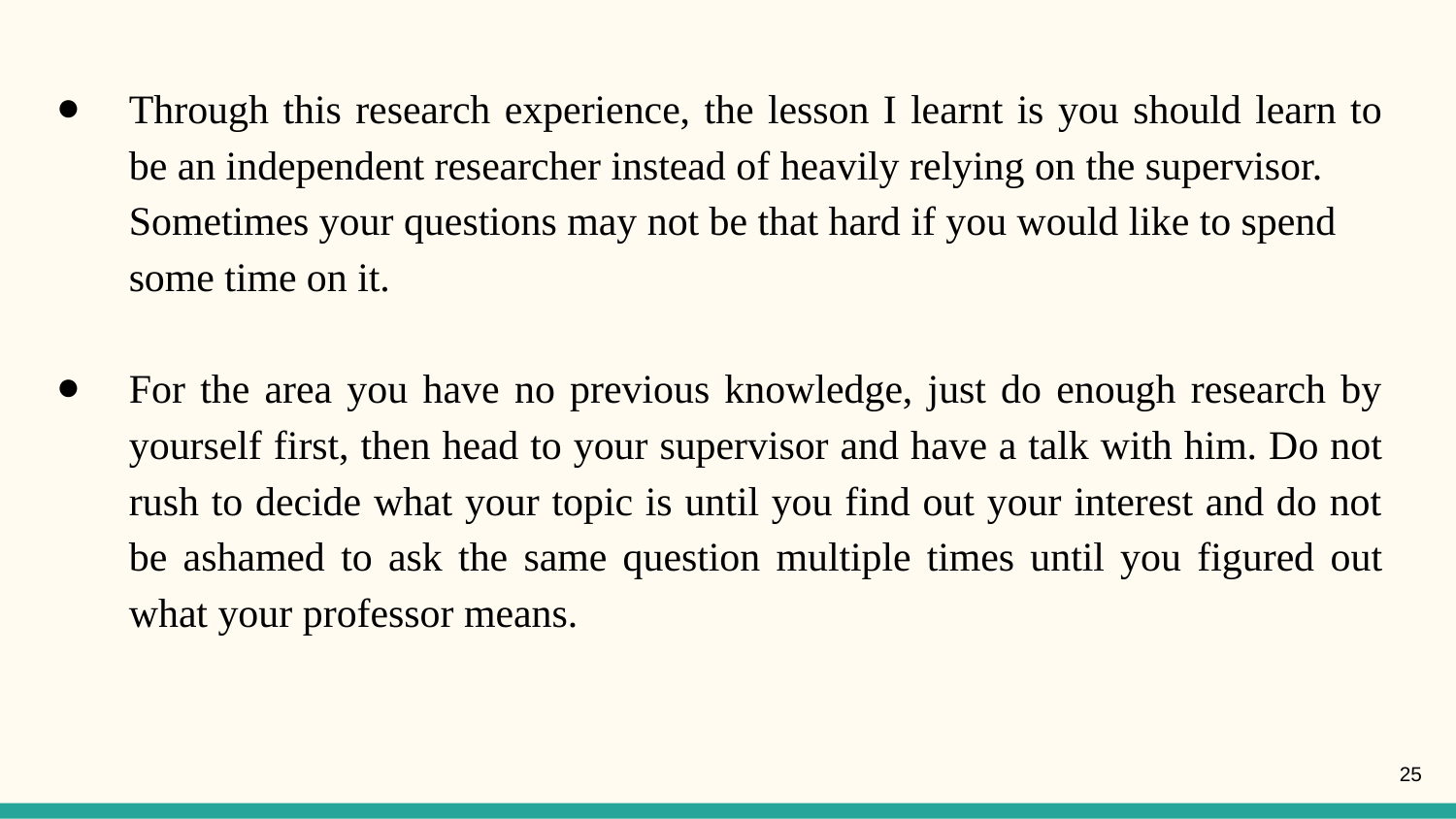

Through this research experience, the lesson I learnt is you should learn to be an independent researcher instead of heavily relying on the supervisor.
Sometimes your questions may not be that hard if you would like to spend
some time on it.

For the area you have no previous knowledge, just do enough research by yourself first, then head to your supervisor and have a talk with him. Do not rush to decide what your topic is until you find out your interest and do not be ashamed to ask the same question multiple times until you figured out what your professor means.
25